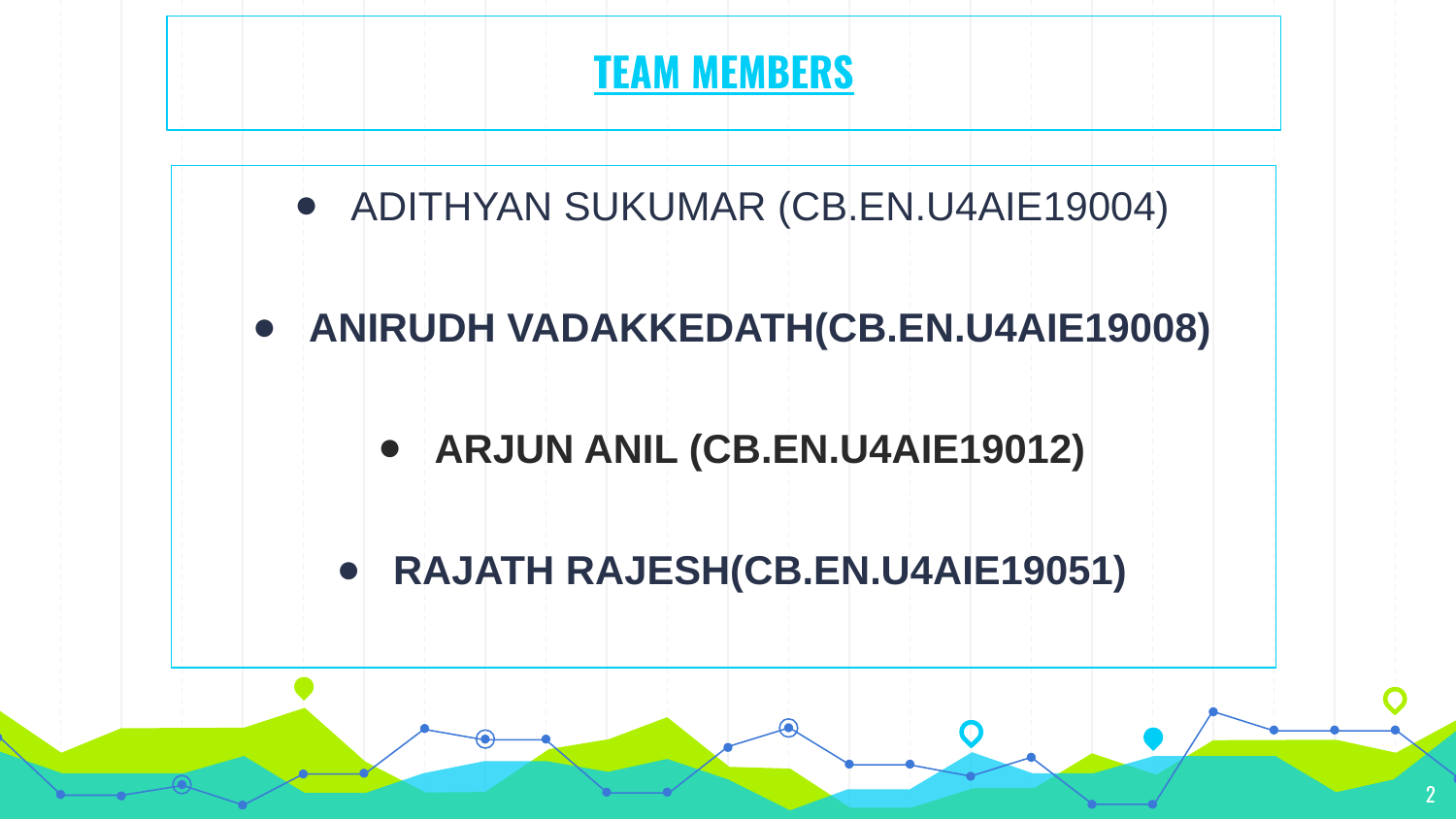

# TEAM MEMBERS
ADITHYAN SUKUMAR (CB.EN.U4AIE19004)

ANIRUDH VADAKKEDATH(CB.EN.U4AIE19008)

ARJUN ANIL (CB.EN.U4AIE19012)

RAJATH RAJESH(CB.EN.U4AIE19051)
2